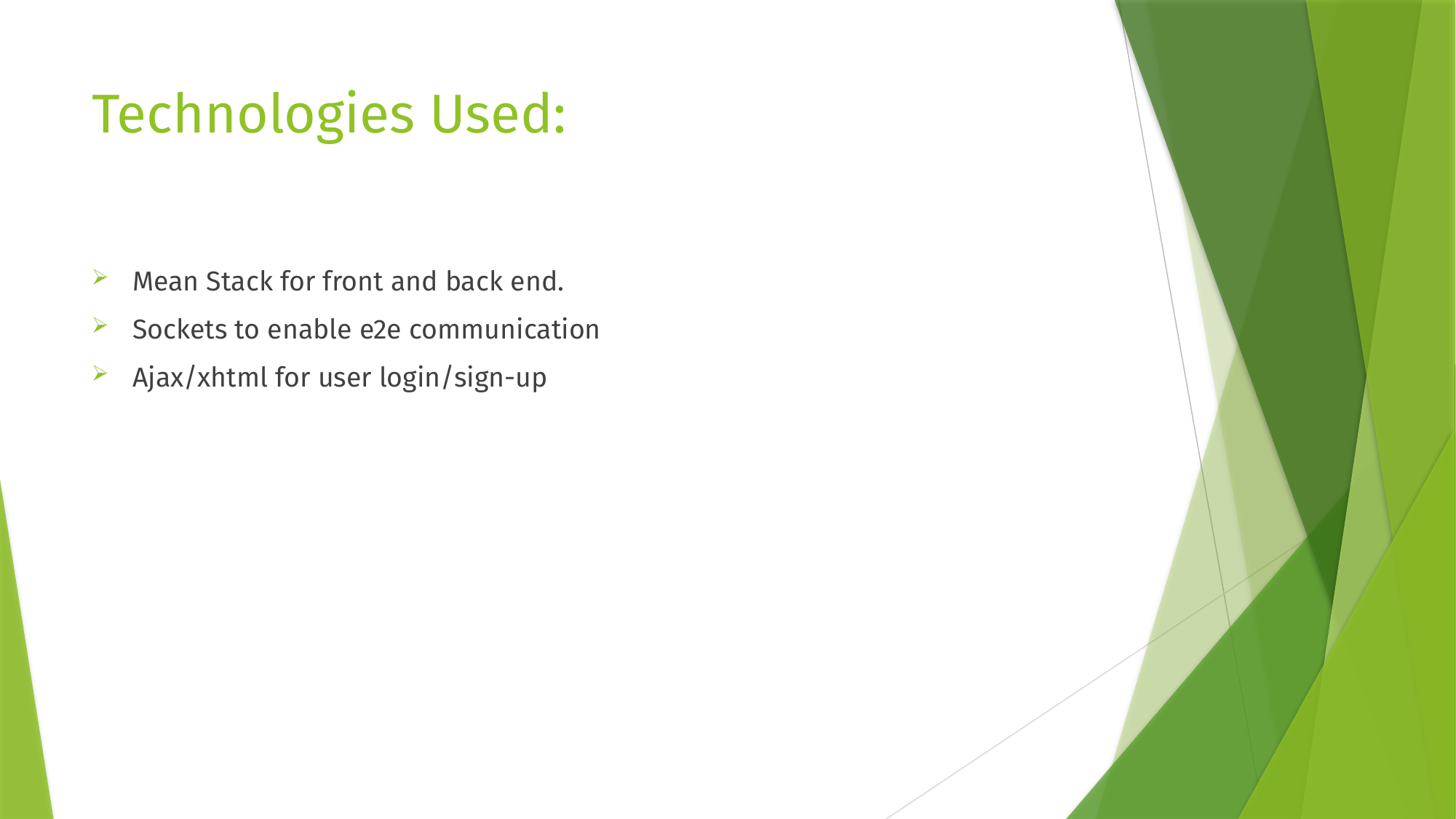

# Technologies Used:
Mean Stack for front and back end.
Sockets to enable e2e communication
Ajax/xhtml for user login/sign-up